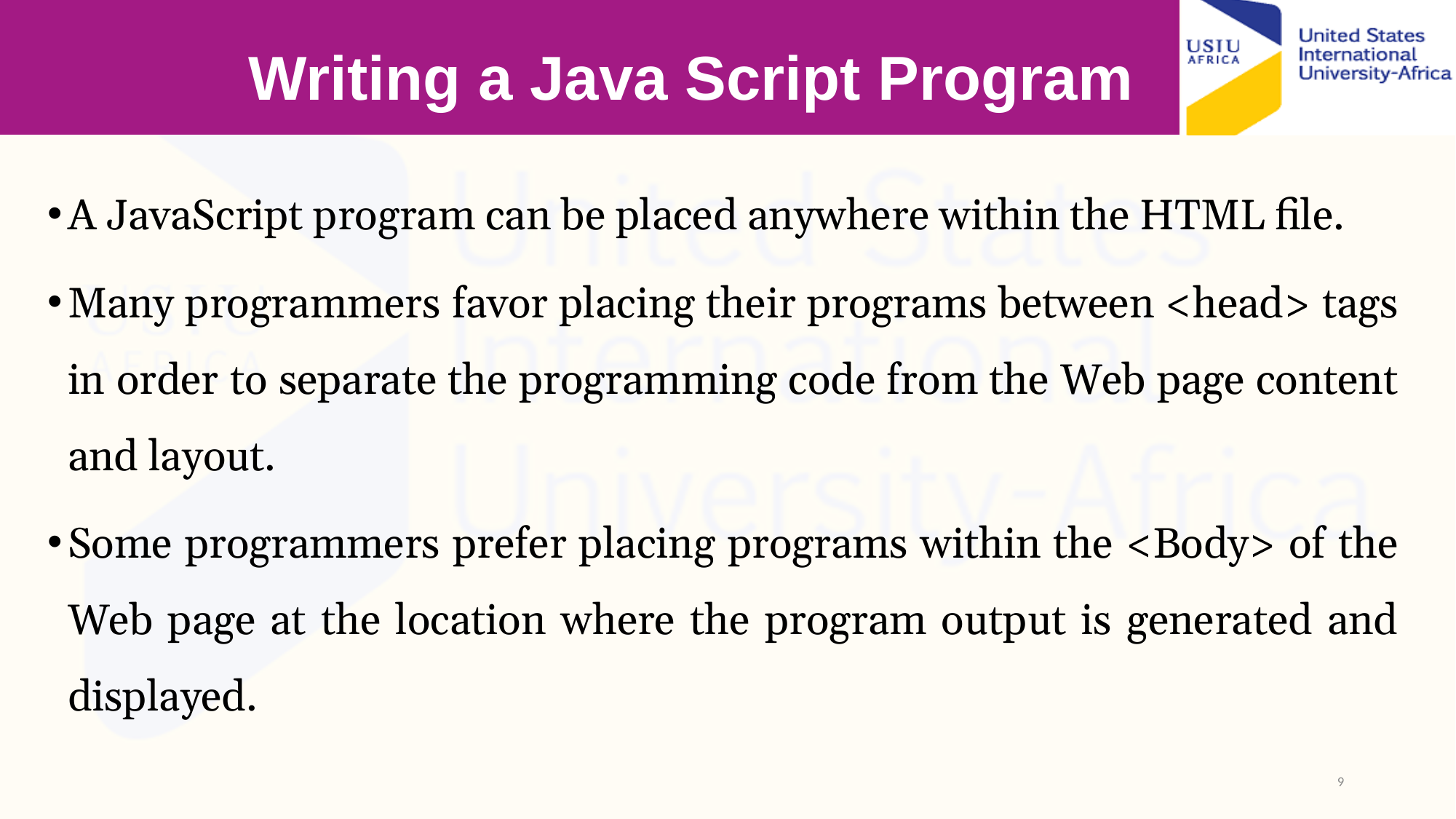

# Writing a Java Script Program
A JavaScript program can be placed anywhere within the HTML file.
Many programmers favor placing their programs between <head> tags in order to separate the programming code from the Web page content and layout.
Some programmers prefer placing programs within the <Body> of the Web page at the location where the program output is generated and displayed.
9